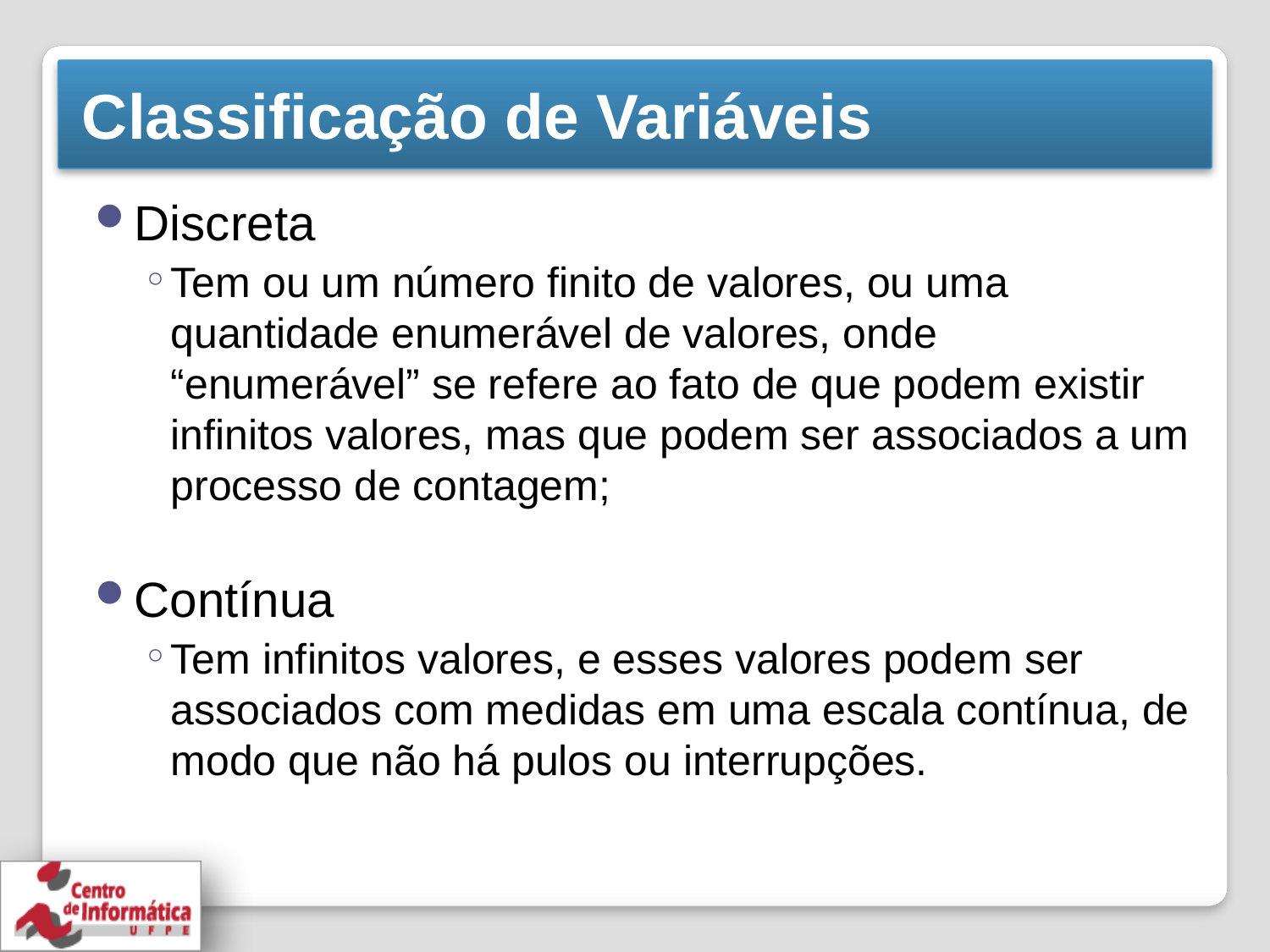

# Classificação de Variáveis
Discreta
Tem ou um número finito de valores, ou uma quantidade enumerável de valores, onde “enumerável” se refere ao fato de que podem existir infinitos valores, mas que podem ser associados a um processo de contagem;

Contínua
Tem infinitos valores, e esses valores podem ser associados com medidas em uma escala contínua, de modo que não há pulos ou interrupções.